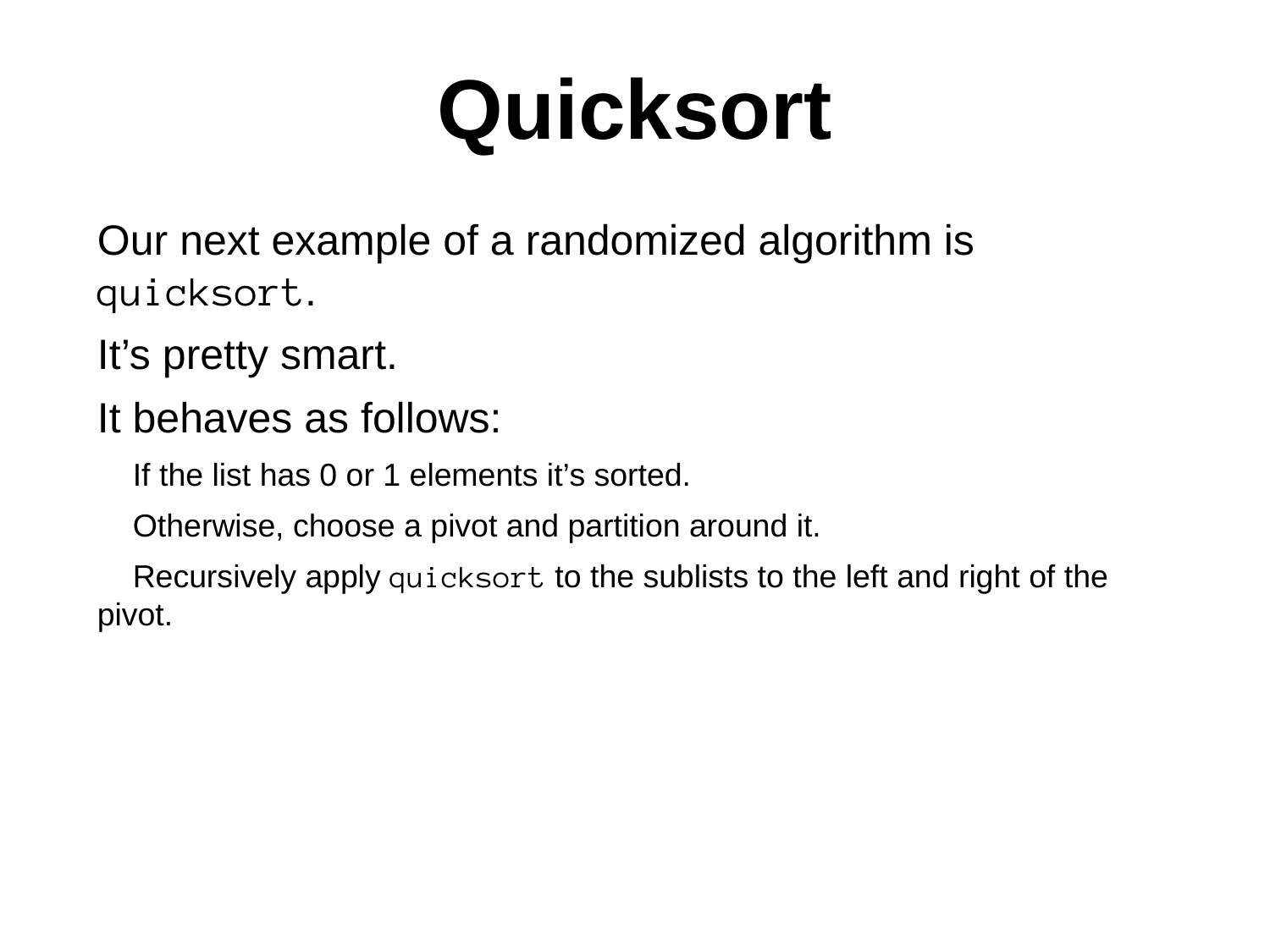

Quicksort
Our next example of a randomized algorithm is quicksort.

It’s pretty smart.

It behaves as follows:

    If the list has 0 or 1 elements it’s sorted.

    Otherwise, choose a pivot and partition around it.

    Recursively apply quicksort to the sublists to the left and right of the pivot.